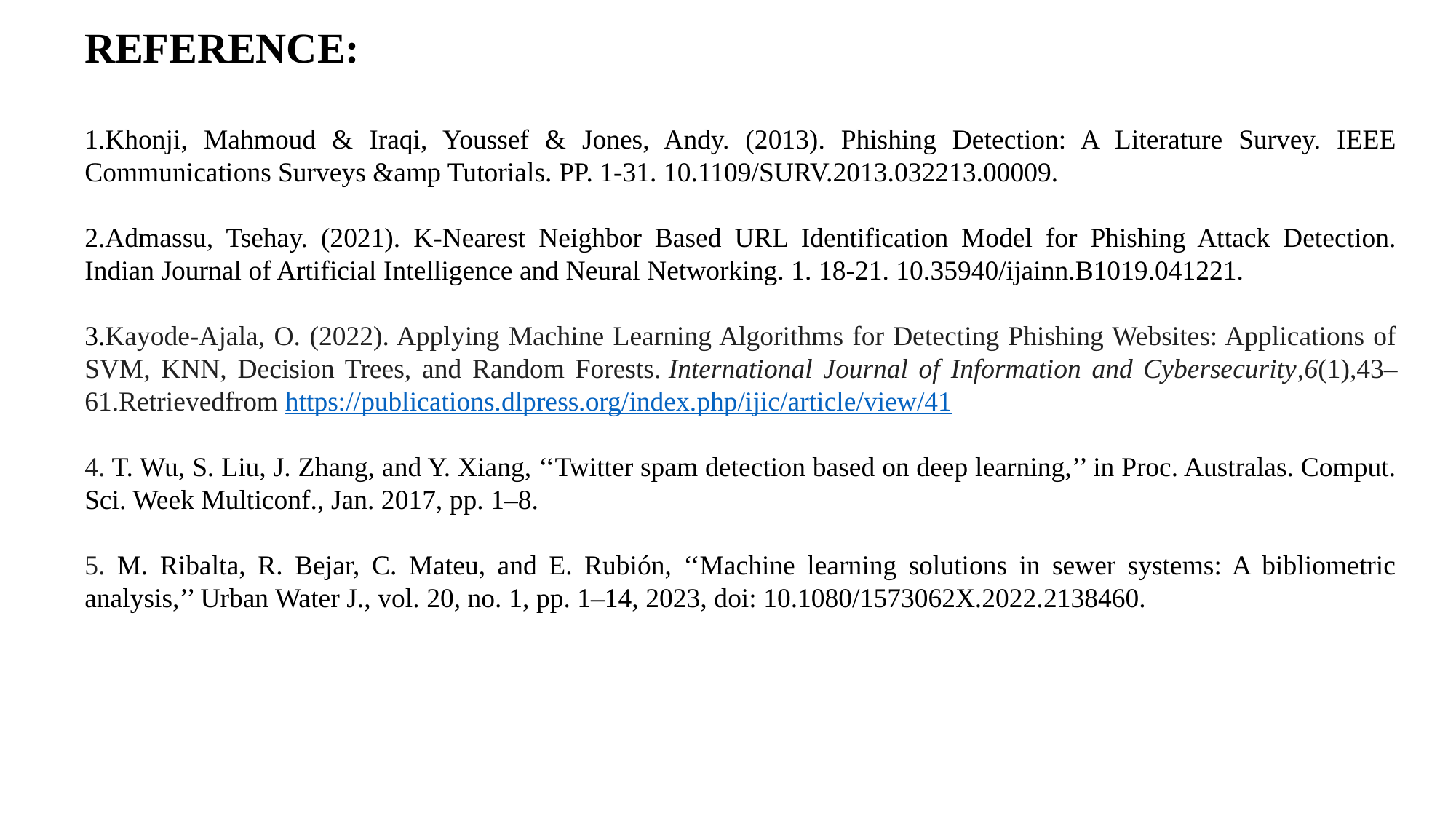

REFERENCE:

1.Khonji, Mahmoud & Iraqi, Youssef & Jones, Andy. (2013). Phishing Detection: A Literature Survey. IEEE Communications Surveys &amp Tutorials. PP. 1-31. 10.1109/SURV.2013.032213.00009.

2.Admassu, Tsehay. (2021). K-Nearest Neighbor Based URL Identification Model for Phishing Attack Detection. Indian Journal of Artificial Intelligence and Neural Networking. 1. 18-21. 10.35940/ijainn.B1019.041221.

3.Kayode-Ajala, O. (2022). Applying Machine Learning Algorithms for Detecting Phishing Websites: Applications of SVM, KNN, Decision Trees, and Random Forests. International Journal of Information and Cybersecurity,6(1),43–61.Retrievedfrom https://publications.dlpress.org/index.php/ijic/article/view/41

4. T. Wu, S. Liu, J. Zhang, and Y. Xiang, ‘‘Twitter spam detection based on deep learning,’’ in Proc. Australas. Comput. Sci. Week Multiconf., Jan. 2017, pp. 1–8.

5. M. Ribalta, R. Bejar, C. Mateu, and E. Rubión, ‘‘Machine learning solutions in sewer systems: A bibliometric analysis,’’ Urban Water J., vol. 20, no. 1, pp. 1–14, 2023, doi: 10.1080/1573062X.2022.2138460.